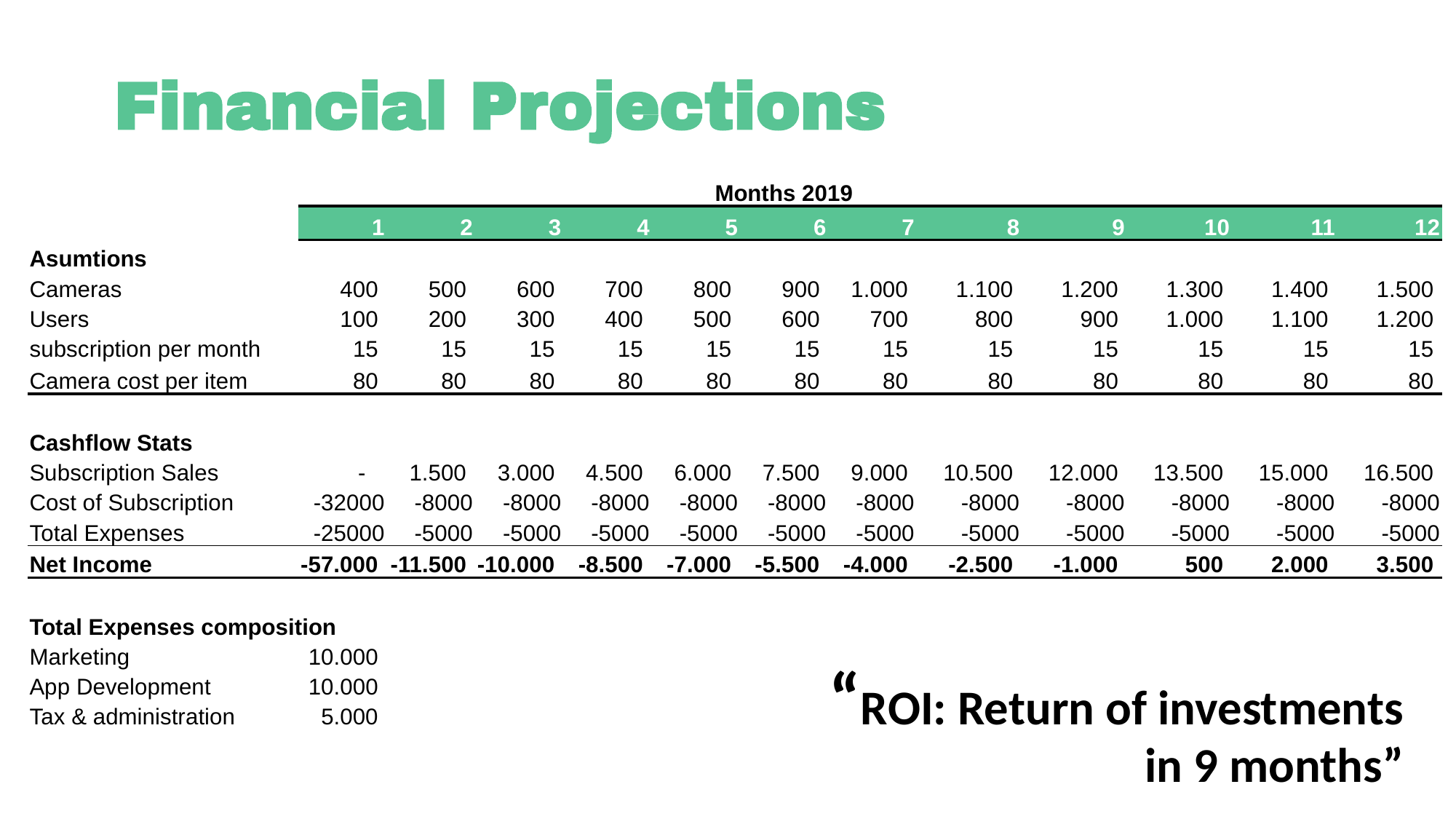

Financial Projections
|  |  |  |  |  | Months 2019 |  |  |  |  |  |  |  |
| --- | --- | --- | --- | --- | --- | --- | --- | --- | --- | --- | --- | --- |
|  | 1 | 2 | 3 | 4 | 5 | 6 | 7 | 8 | 9 | 10 | 11 | 12 |
| Asumtions |  |  |  |  |  |  |  |  |  |  |  |  |
| Cameras | 400 | 500 | 600 | 700 | 800 | 900 | 1.000 | 1.100 | 1.200 | 1.300 | 1.400 | 1.500 |
| Users | 100 | 200 | 300 | 400 | 500 | 600 | 700 | 800 | 900 | 1.000 | 1.100 | 1.200 |
| subscription per month | 15 | 15 | 15 | 15 | 15 | 15 | 15 | 15 | 15 | 15 | 15 | 15 |
| Camera cost per item | 80 | 80 | 80 | 80 | 80 | 80 | 80 | 80 | 80 | 80 | 80 | 80 |
|  |  |  |  |  |  |  |  |  |  |  |  |  |
| Cashflow Stats |  |  |  |  |  |  |  |  |  |  |  |  |
| Subscription Sales | - | 1.500 | 3.000 | 4.500 | 6.000 | 7.500 | 9.000 | 10.500 | 12.000 | 13.500 | 15.000 | 16.500 |
| Cost of Subscription | -32000 | -8000 | -8000 | -8000 | -8000 | -8000 | -8000 | -8000 | -8000 | -8000 | -8000 | -8000 |
| Total Expenses | -25000 | -5000 | -5000 | -5000 | -5000 | -5000 | -5000 | -5000 | -5000 | -5000 | -5000 | -5000 |
| Net Income | -57.000 | -11.500 | -10.000 | -8.500 | -7.000 | -5.500 | -4.000 | -2.500 | -1.000 | 500 | 2.000 | 3.500 |
|  |  |  |  |  |  |  |  |  |  |  |  |  |
| Total Expenses composition |  |  |  |  |  |  |  |  |  |  |  |  |
| Marketing | 10.000 |  |  |  |  |  |  |  |  |  |  |  |
| App Development | 10.000 |  |  |  |  |  |  |  |  |  |  |  |
| Tax & administration | 5.000 |  |  |  |  |  |  |  |  |  |  |  |
“ROI: Return of investments in 9 months”